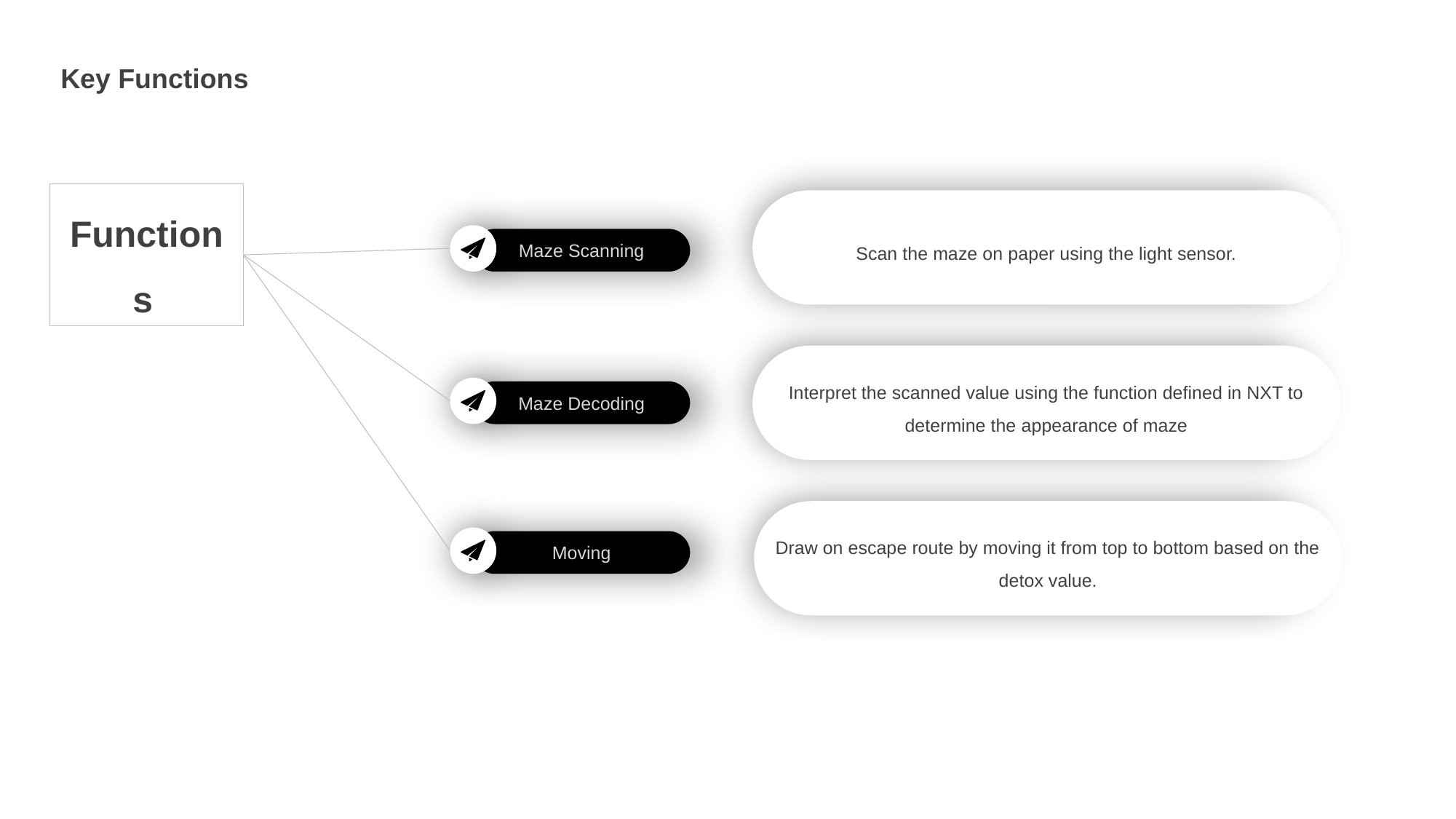

Key Functions
Functions
Scan the maze on paper using the light sensor.

Maze Scanning
Interpret the scanned value using the function defined in NXT to determine the appearance of maze

Maze Decoding
Draw on escape route by moving it from top to bottom based on the detox value.

Moving